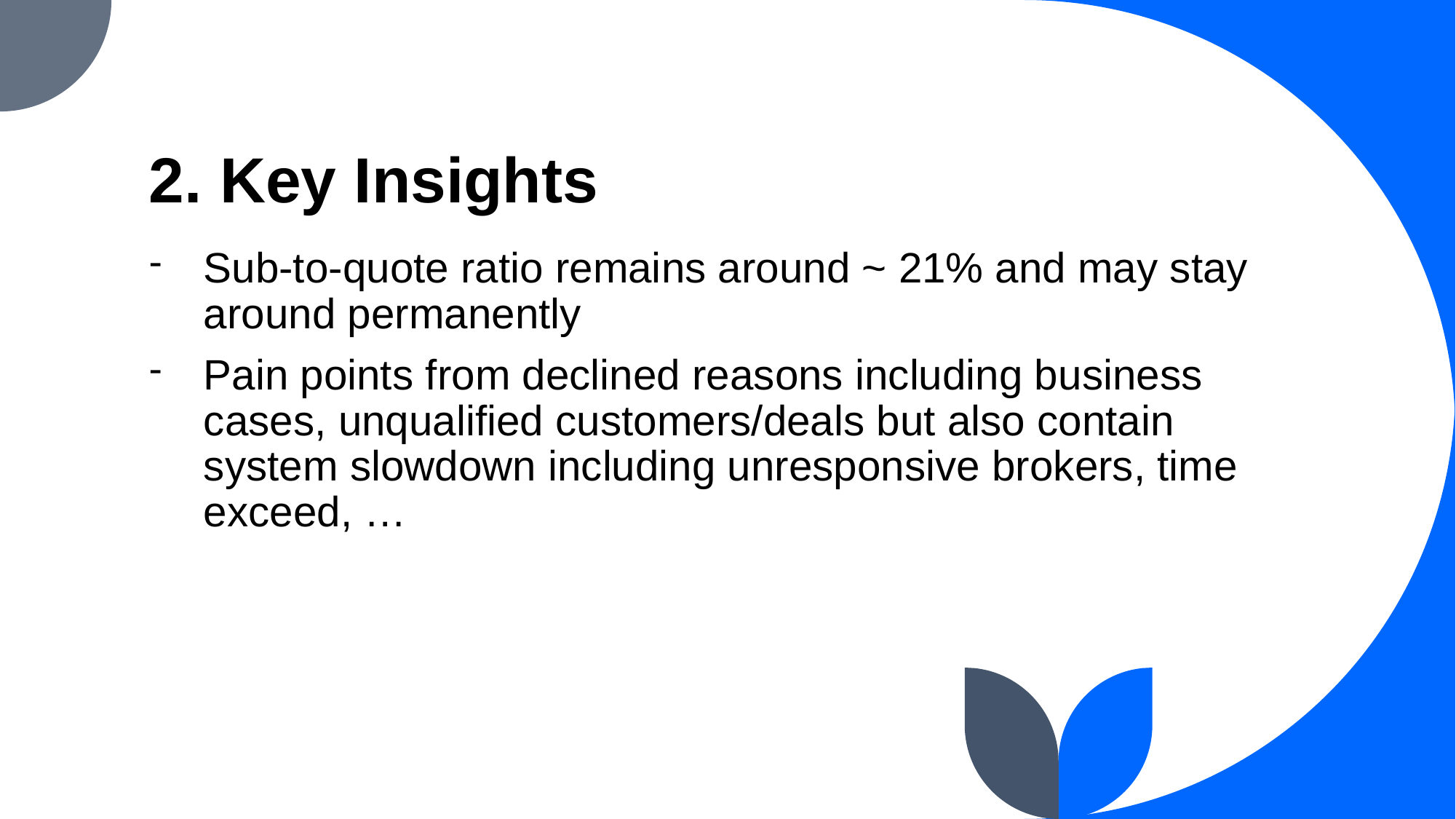

# 2. Key Insights
Sub-to-quote ratio remains around ~ 21% and may stay around permanently
Pain points from declined reasons including business cases, unqualified customers/deals but also contain system slowdown including unresponsive brokers, time exceed, …